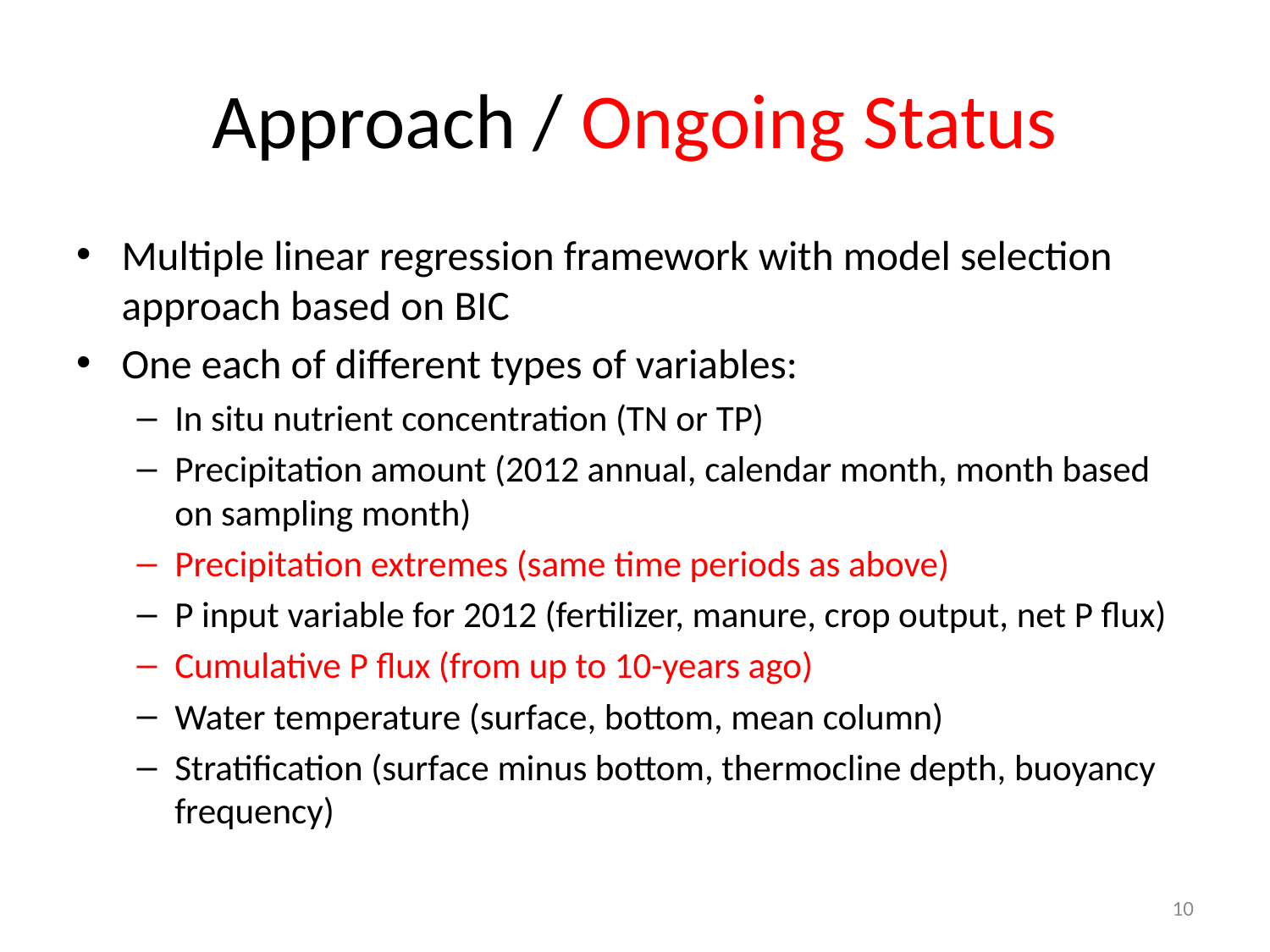

# Approach / Ongoing Status
Multiple linear regression framework with model selection approach based on BIC
One each of different types of variables:
In situ nutrient concentration (TN or TP)
Precipitation amount (2012 annual, calendar month, month based on sampling month)
Precipitation extremes (same time periods as above)
P input variable for 2012 (fertilizer, manure, crop output, net P flux)
Cumulative P flux (from up to 10-years ago)
Water temperature (surface, bottom, mean column)
Stratification (surface minus bottom, thermocline depth, buoyancy frequency)
10